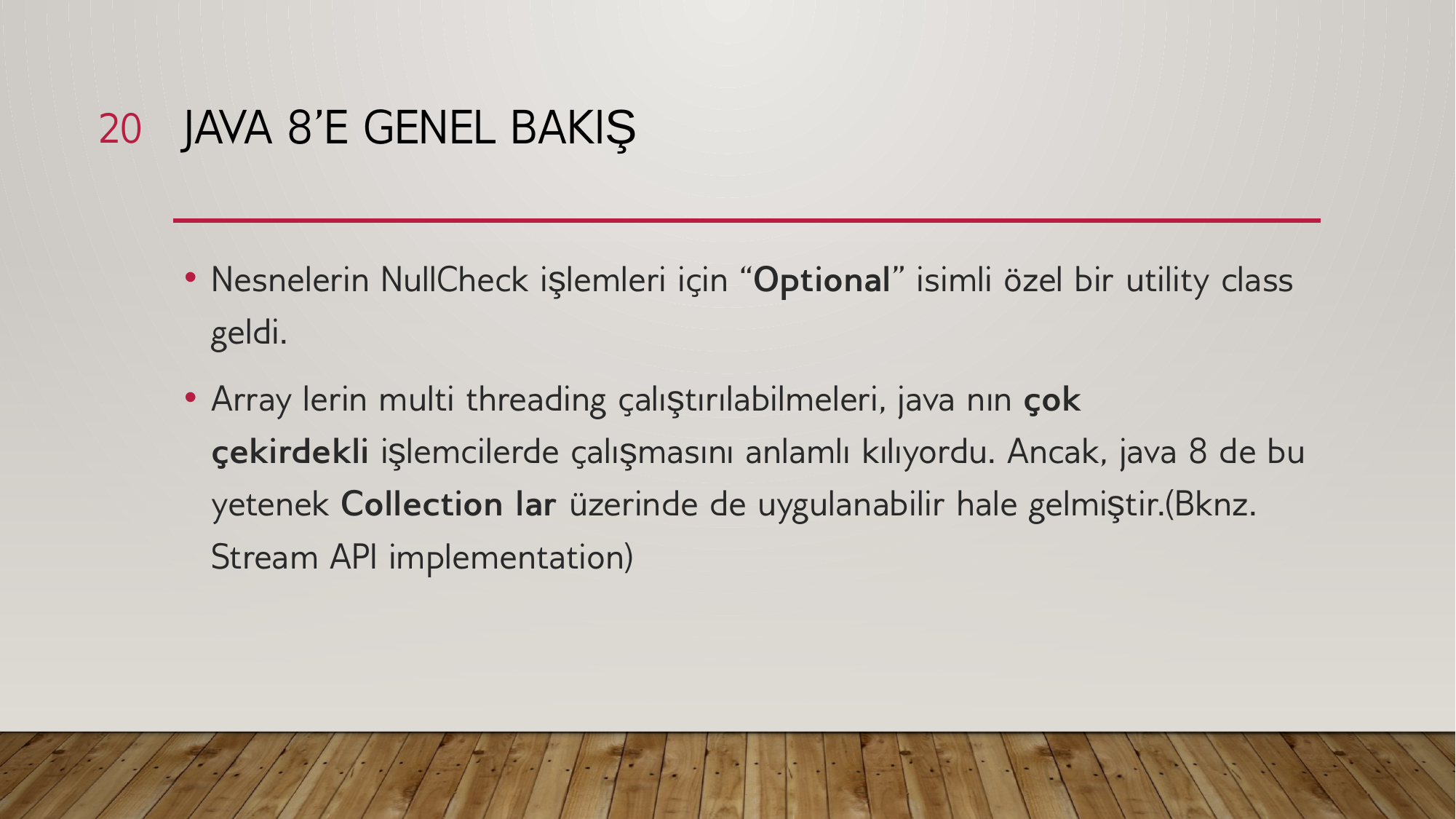

20
# Java 8’e Genel Bakış
Nesnelerin NullCheck işlemleri için “Optional” isimli özel bir utility class geldi.
Array lerin multi threading çalıştırılabilmeleri, java nın çok çekirdekli işlemcilerde çalışmasını anlamlı kılıyordu. Ancak, java 8 de bu yetenek Collection lar üzerinde de uygulanabilir hale gelmiştir.(Bknz. Stream API implementation)